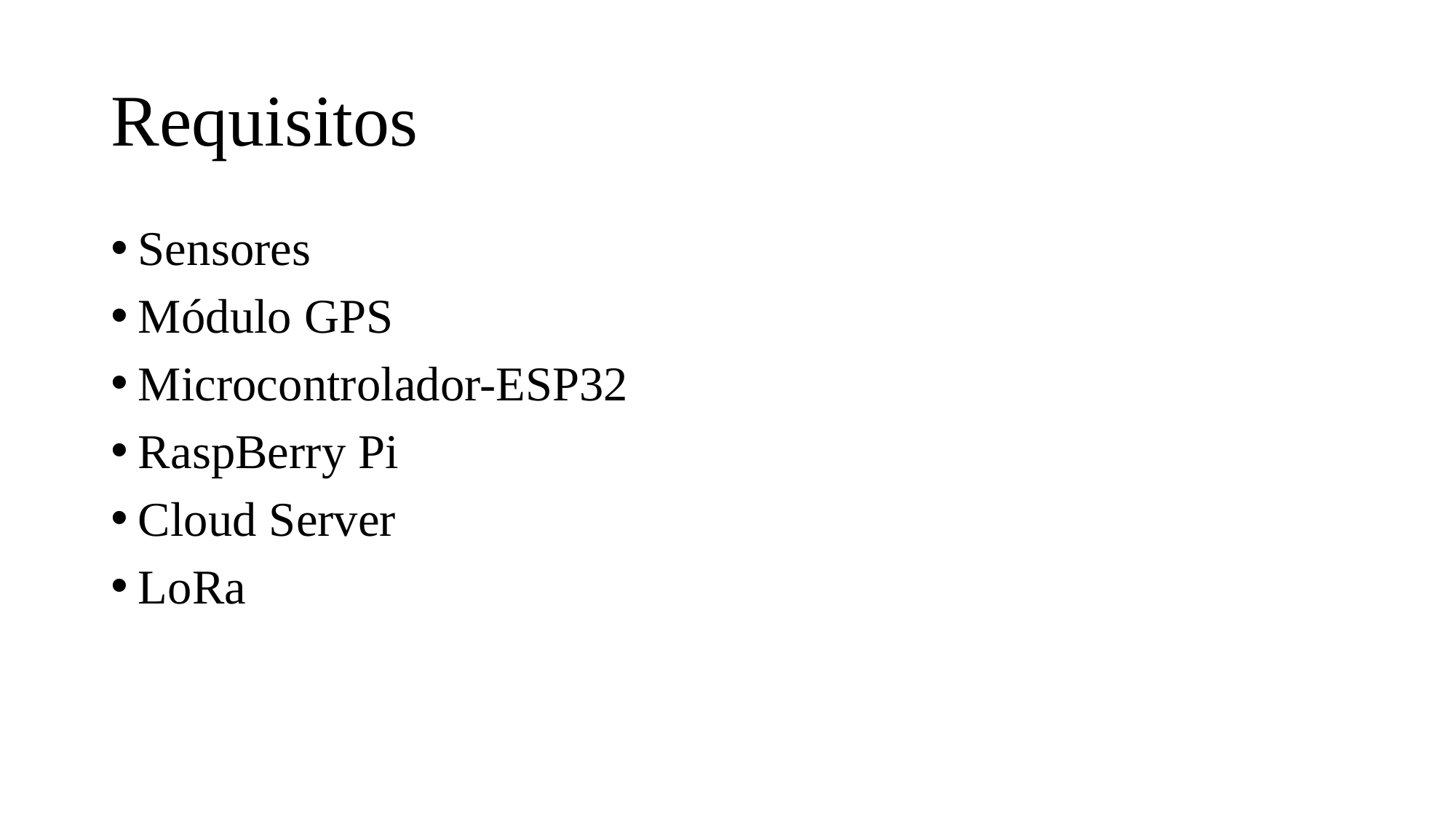

# Requisitos
Sensores
Módulo GPS
Microcontrolador-ESP32
RaspBerry Pi
Cloud Server
LoRa